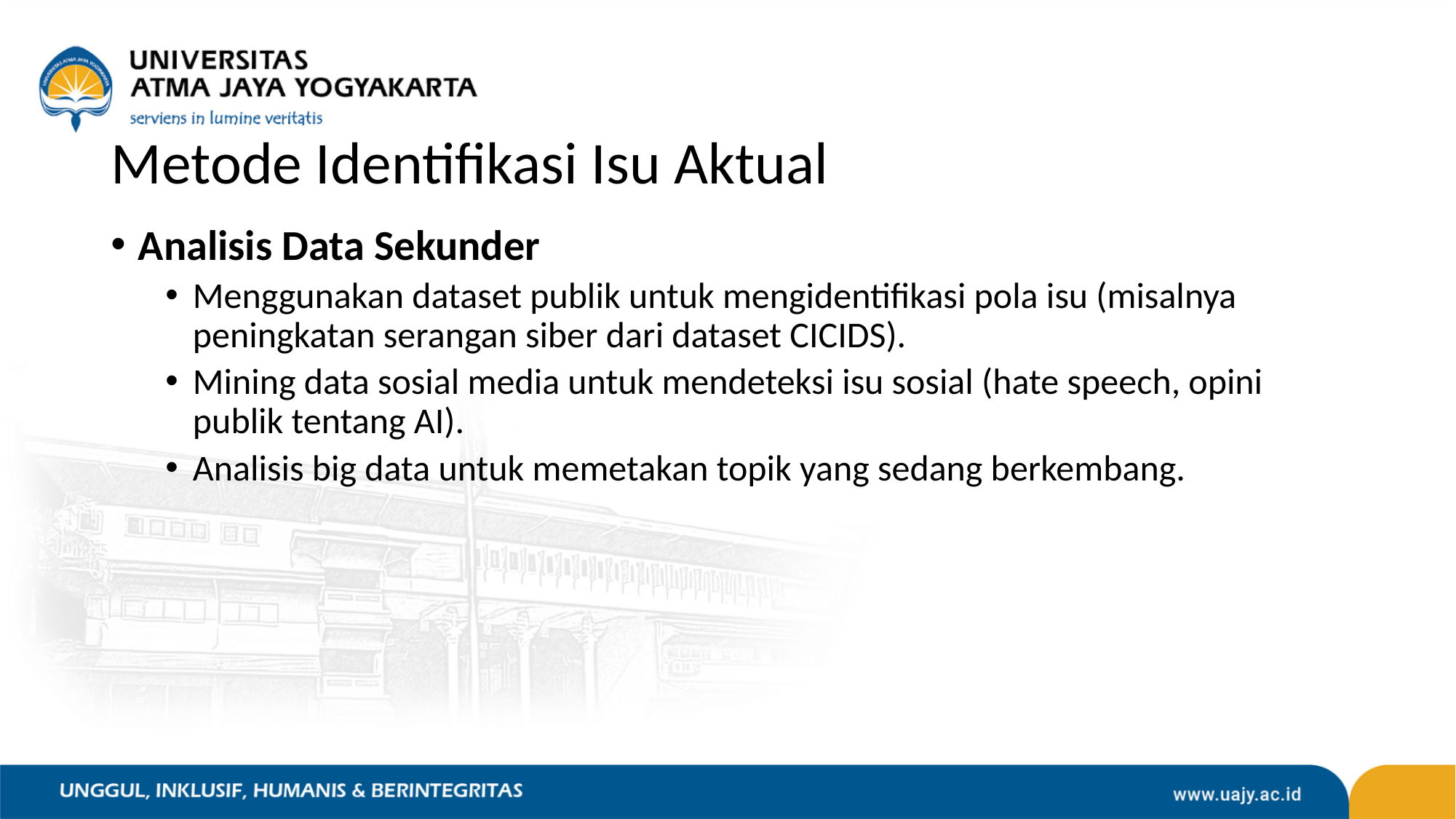

# Metode Identifikasi Isu Aktual
Analisis Data Sekunder
Menggunakan dataset publik untuk mengidentifikasi pola isu (misalnya peningkatan serangan siber dari dataset CICIDS).
Mining data sosial media untuk mendeteksi isu sosial (hate speech, opini publik tentang AI).
Analisis big data untuk memetakan topik yang sedang berkembang.